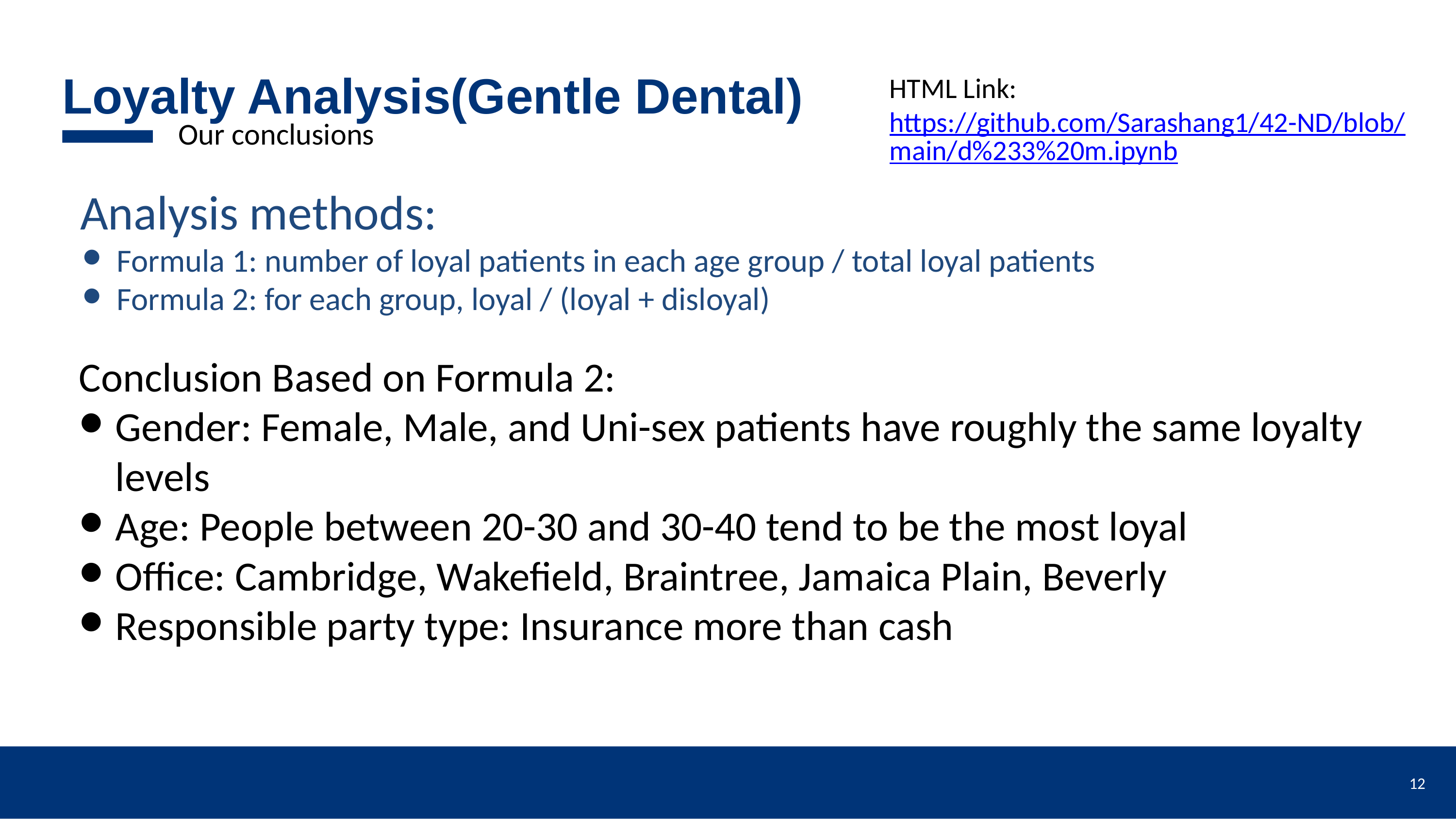

Loyalty Analysis(Gentle Dental)
HTML Link: https://github.com/Sarashang1/42-ND/blob/main/d%233%20m.ipynb
Our conclusions

Analysis methods:
Formula 1: number of loyal patients in each age group / total loyal patients
Formula 2: for each group, loyal / (loyal + disloyal)
Conclusion Based on Formula 2:
Gender: Female, Male, and Uni-sex patients have roughly the same loyalty levels
Age: People between 20-30 and 30-40 tend to be the most loyal
Office: Cambridge, Wakefield, Braintree, Jamaica Plain, Beverly
Responsible party type: Insurance more than cash

12